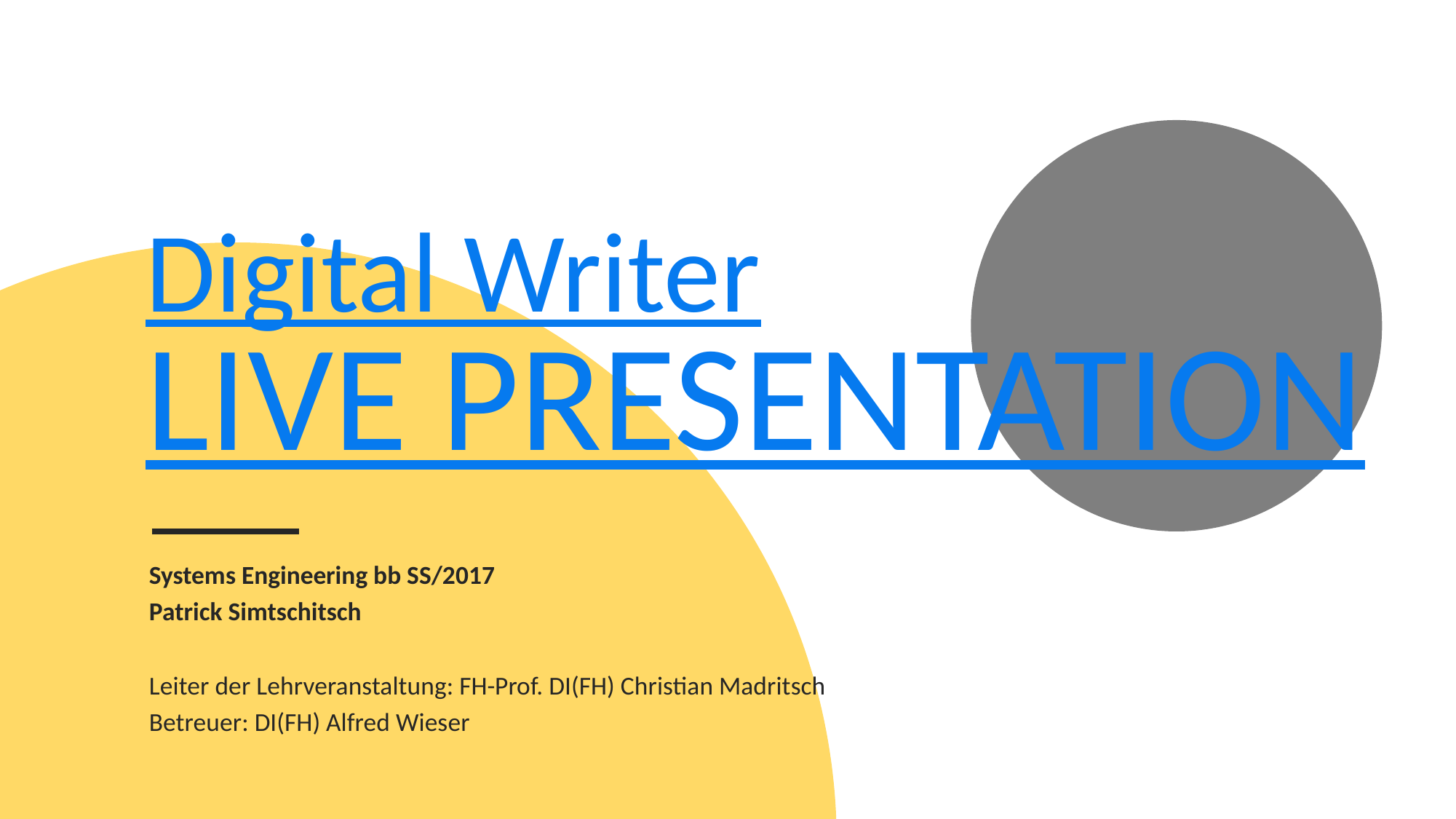

# Digital Writer LIVE PRESENTATION

Systems Engineering bb SS/2017
Patrick Simtschitsch

Leiter der Lehrveranstaltung: FH-Prof. DI(FH) Christian Madritsch
Betreuer: DI(FH) Alfred Wieser